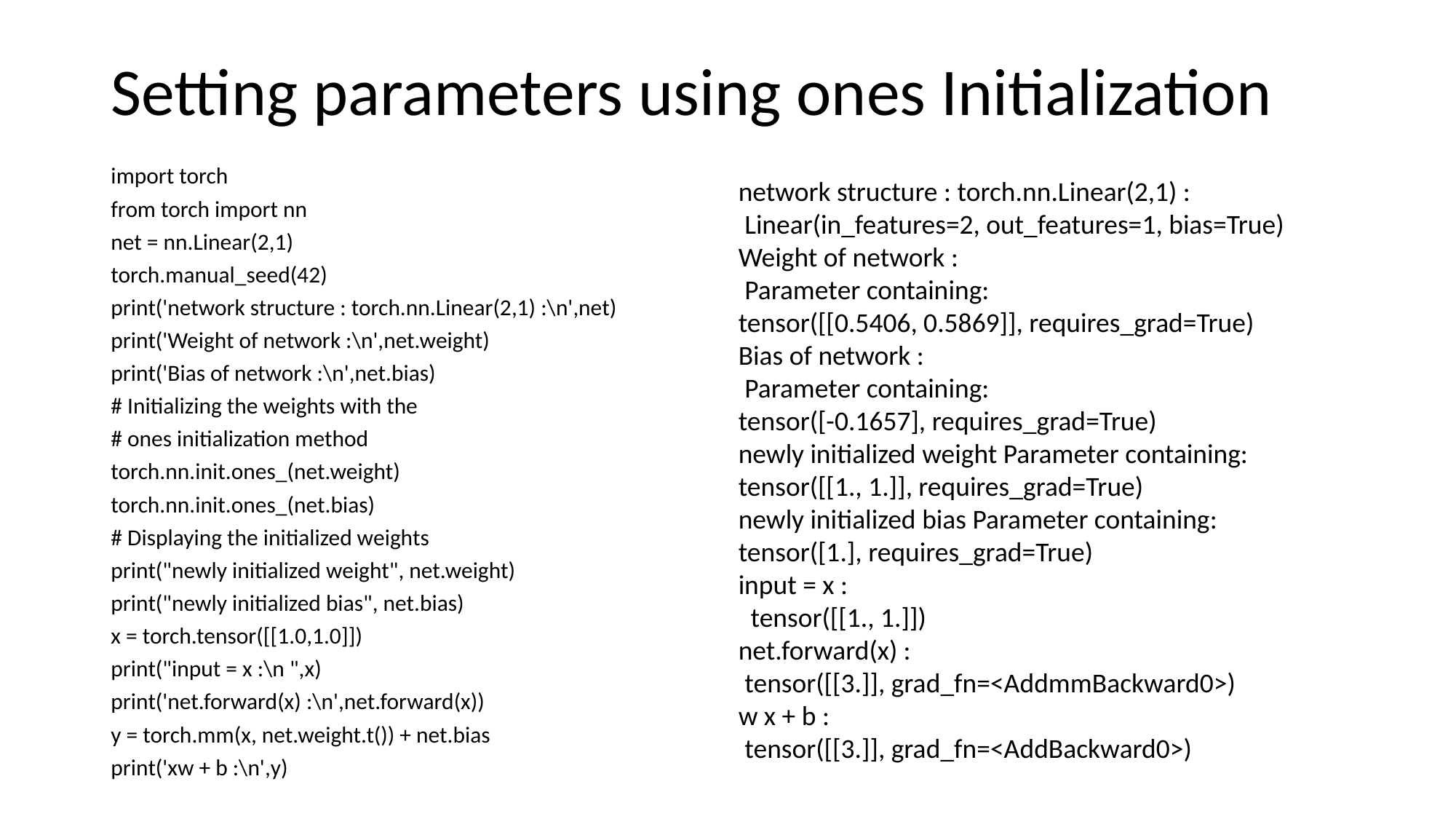

# Setting parameters using ones Initialization
import torch
from torch import nn
net = nn.Linear(2,1)
torch.manual_seed(42)
print('network structure : torch.nn.Linear(2,1) :\n',net)
print('Weight of network :\n',net.weight)
print('Bias of network :\n',net.bias)
# Initializing the weights with the
# ones initialization method
torch.nn.init.ones_(net.weight)
torch.nn.init.ones_(net.bias)
# Displaying the initialized weights
print("newly initialized weight", net.weight)
print("newly initialized bias", net.bias)
x = torch.tensor([[1.0,1.0]])
print("input = x :\n ",x)
print('net.forward(x) :\n',net.forward(x))
y = torch.mm(x, net.weight.t()) + net.bias
print('xw + b :\n',y)
network structure : torch.nn.Linear(2,1) :
 Linear(in_features=2, out_features=1, bias=True)
Weight of network :
 Parameter containing:
tensor([[0.5406, 0.5869]], requires_grad=True)
Bias of network :
 Parameter containing:
tensor([-0.1657], requires_grad=True)
newly initialized weight Parameter containing:
tensor([[1., 1.]], requires_grad=True)
newly initialized bias Parameter containing:
tensor([1.], requires_grad=True)
input = x :
  tensor([[1., 1.]])
net.forward(x) :
 tensor([[3.]], grad_fn=<AddmmBackward0>)
w x + b :
 tensor([[3.]], grad_fn=<AddBackward0>)